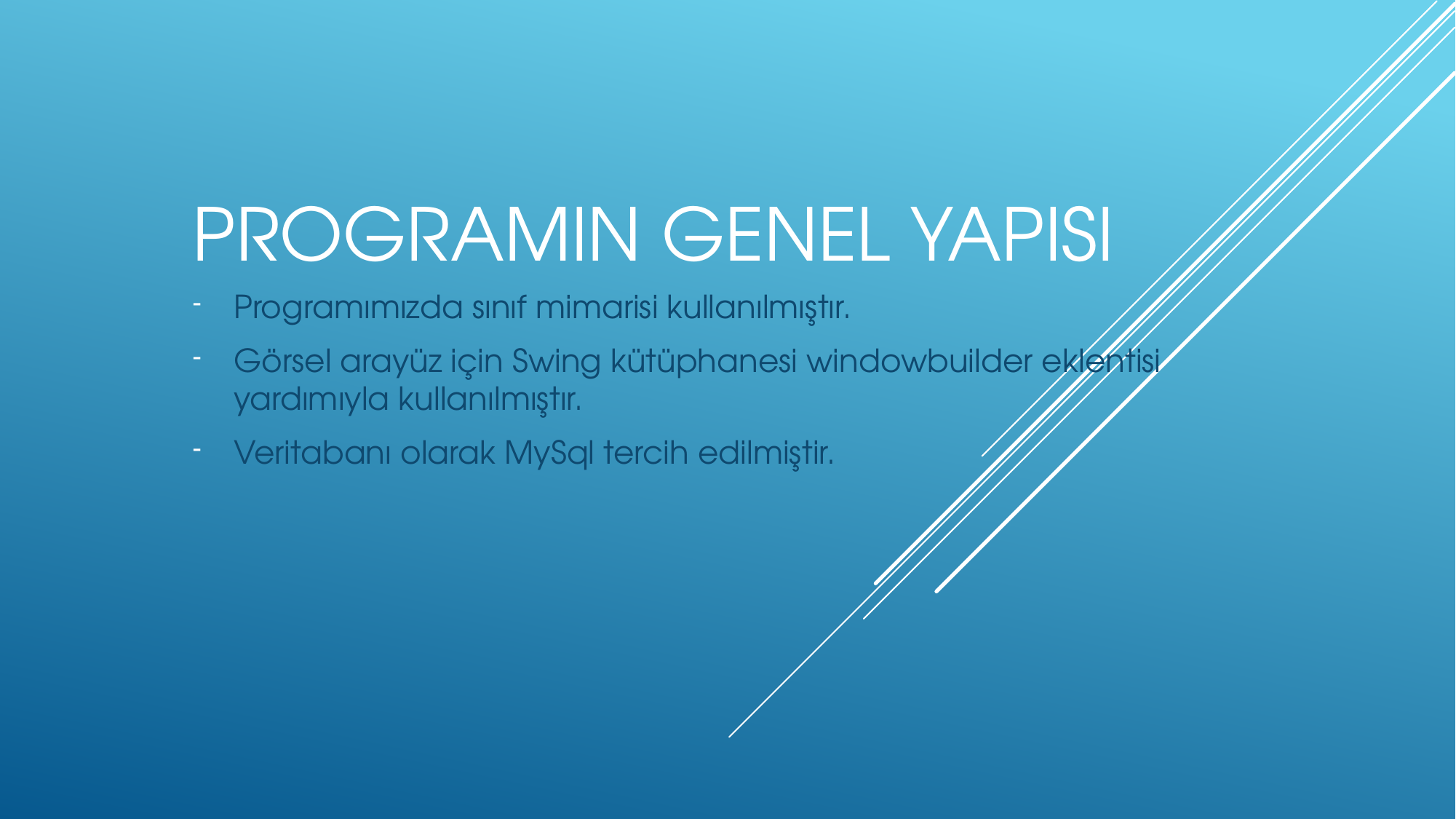

# Programın Genel Yapısı
Programımızda sınıf mimarisi kullanılmıştır.
Görsel arayüz için Swing kütüphanesi windowbuilder eklentisi yardımıyla kullanılmıştır.
Veritabanı olarak MySql tercih edilmiştir.